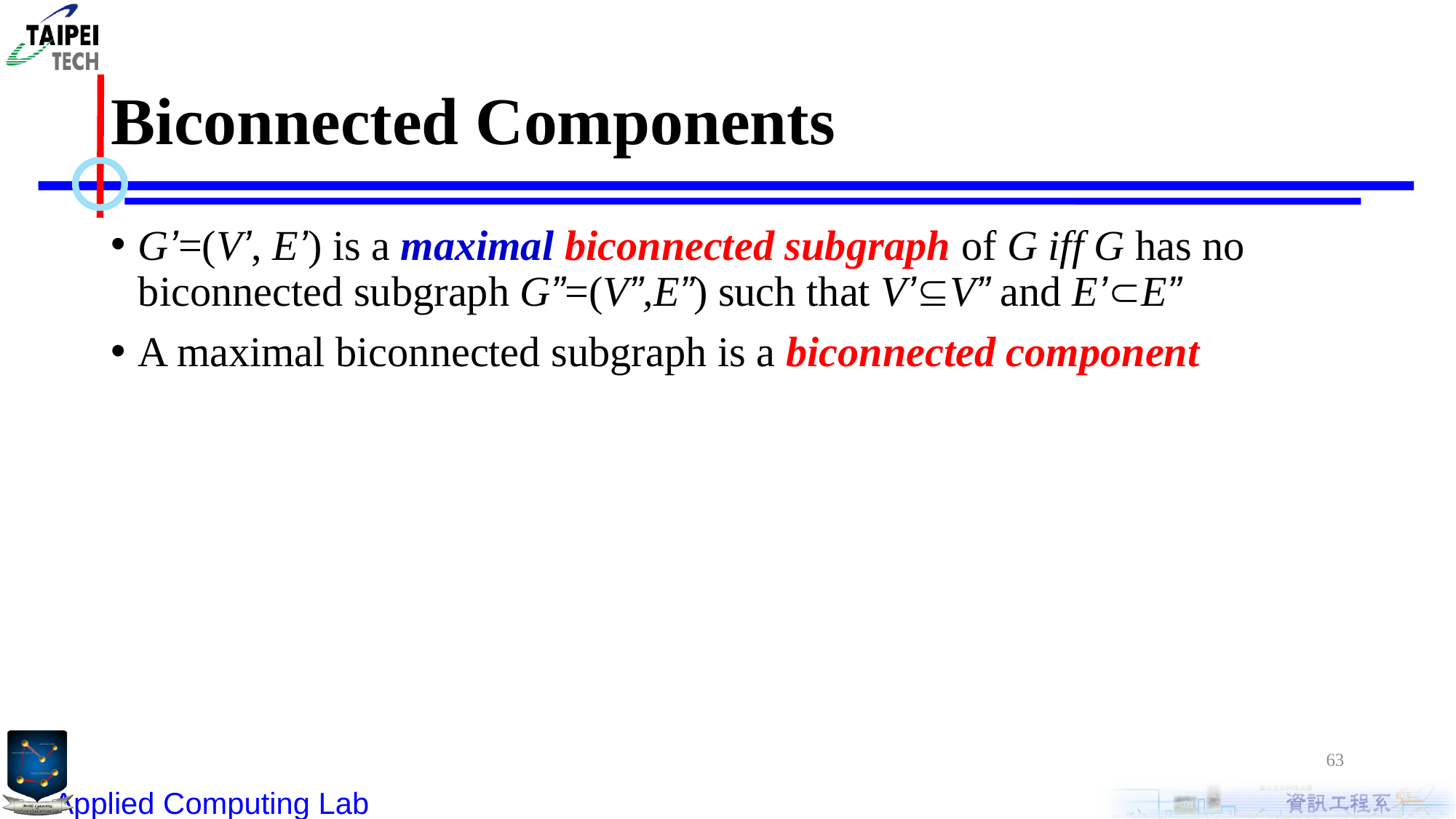

# Biconnected Components
G’=(V’, E’) is a maximal biconnected subgraph of G iff G has no biconnected subgraph G”=(V”,E”) such that V’⊆V” and E’⊂E”
A maximal biconnected subgraph is a biconnected component
63